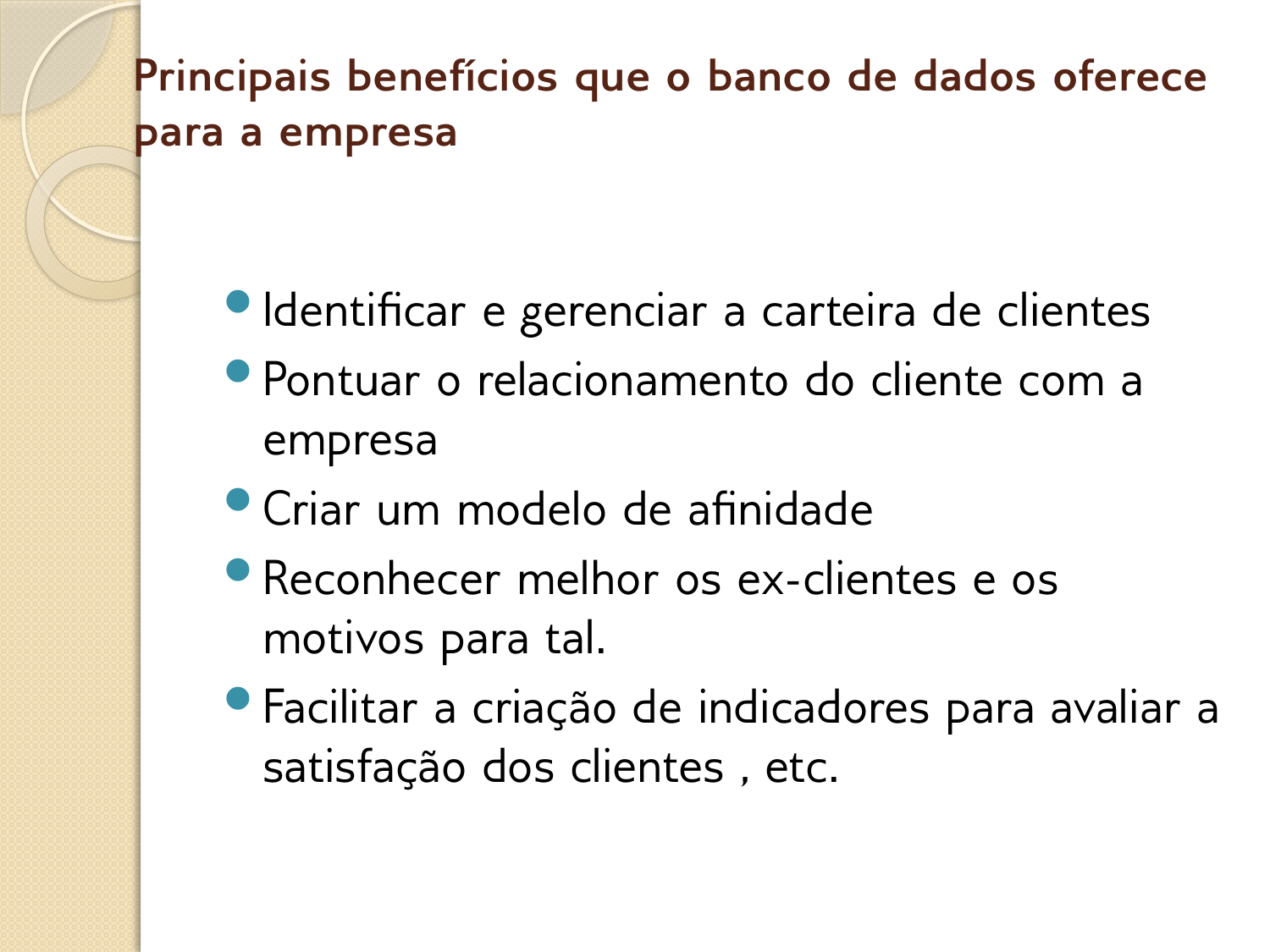

# Principais benefícios que o banco de dados oferece para a empresa

Identificar e gerenciar a carteira de clientes
Pontuar o relacionamento do cliente com a empresa
Criar um modelo de afinidade
Reconhecer melhor os ex-clientes e os motivos para tal.
Facilitar a criação de indicadores para avaliar a satisfação dos clientes , etc.